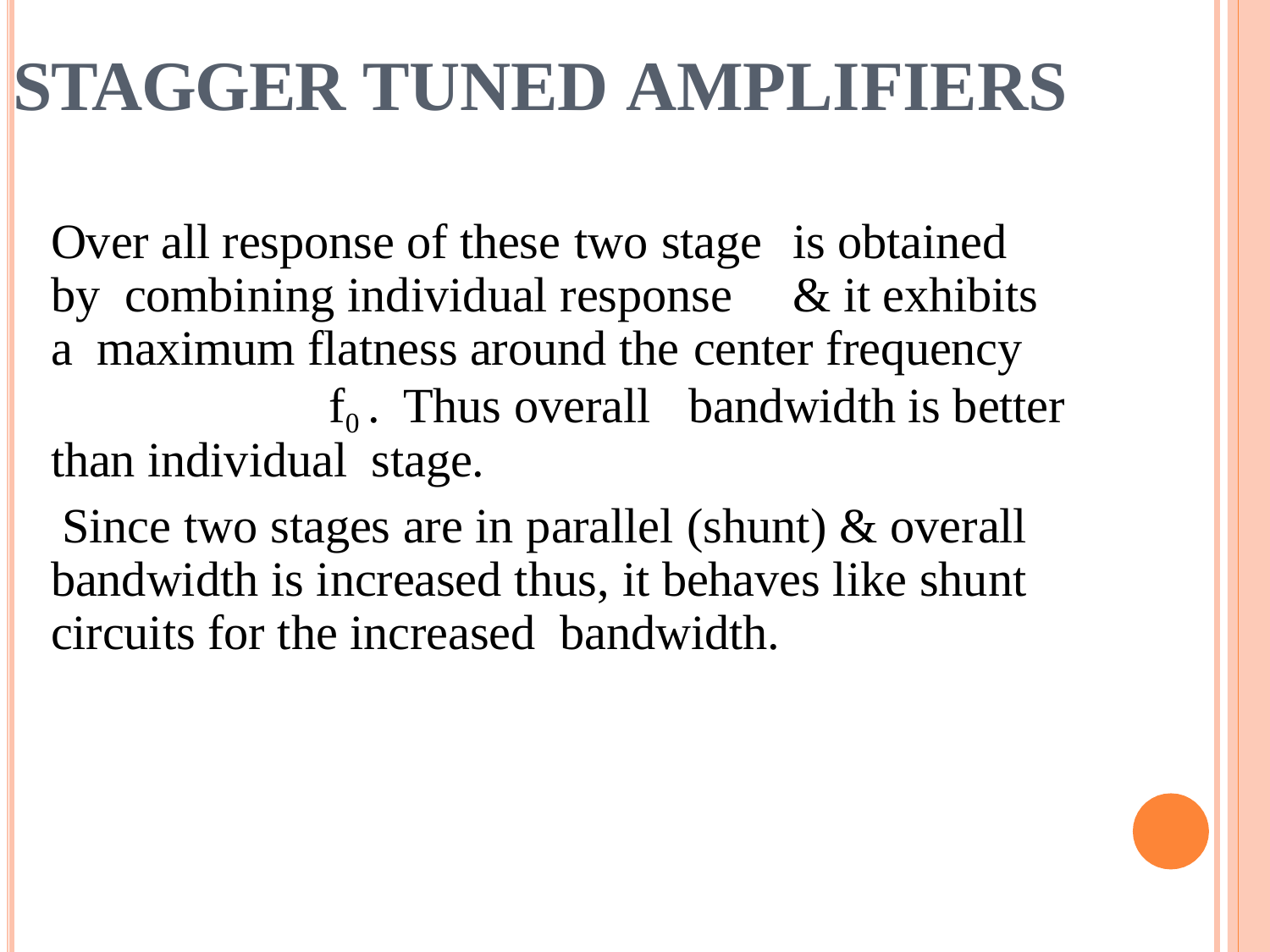

# STAGGER TUNED AMPLIFIERS
Over all response of these two stage	is obtained by  combining individual response	& it exhibits a  maximum flatness around the center frequency	f0 .  Thus overall	bandwidth is better than individual  stage.
Since two stages are in parallel (shunt) & overall  bandwidth is increased thus, it behaves like shunt  circuits for the increased bandwidth.